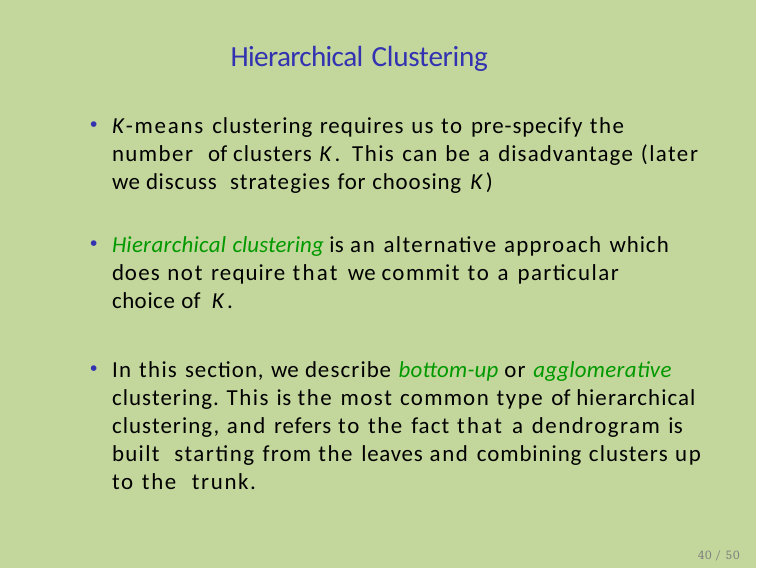

# Hierarchical Clustering
K-means clustering requires us to pre-specify the number  of clusters K. This can be a disadvantage (later we discuss  strategies for choosing K)

Hierarchical clustering is an alternative approach which  does not require that we commit to a particular choice of  K.

In this section, we describe bottom-up or agglomerative  clustering. This is the most common type of hierarchical  clustering, and refers to the fact that a dendrogram is built  starting from the leaves and combining clusters up to the  trunk.
40 / 50